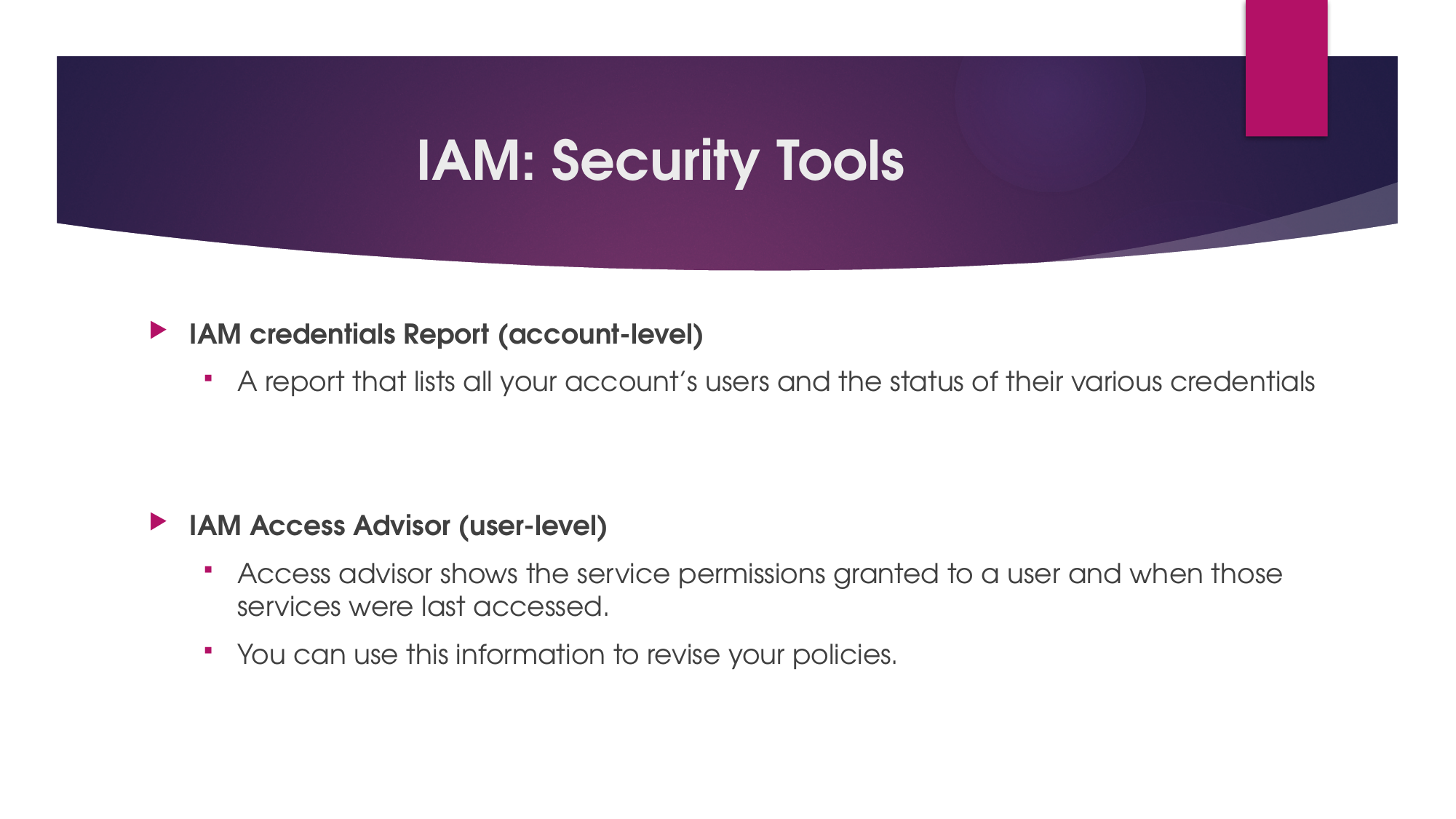

# IAM: Security Tools
IAM credentials Report (account-level)
A report that lists all your account’s users and the status of their various credentials

IAM Access Advisor (user-level)
Access advisor shows the service permissions granted to a user and when those services were last accessed.
You can use this information to revise your policies.